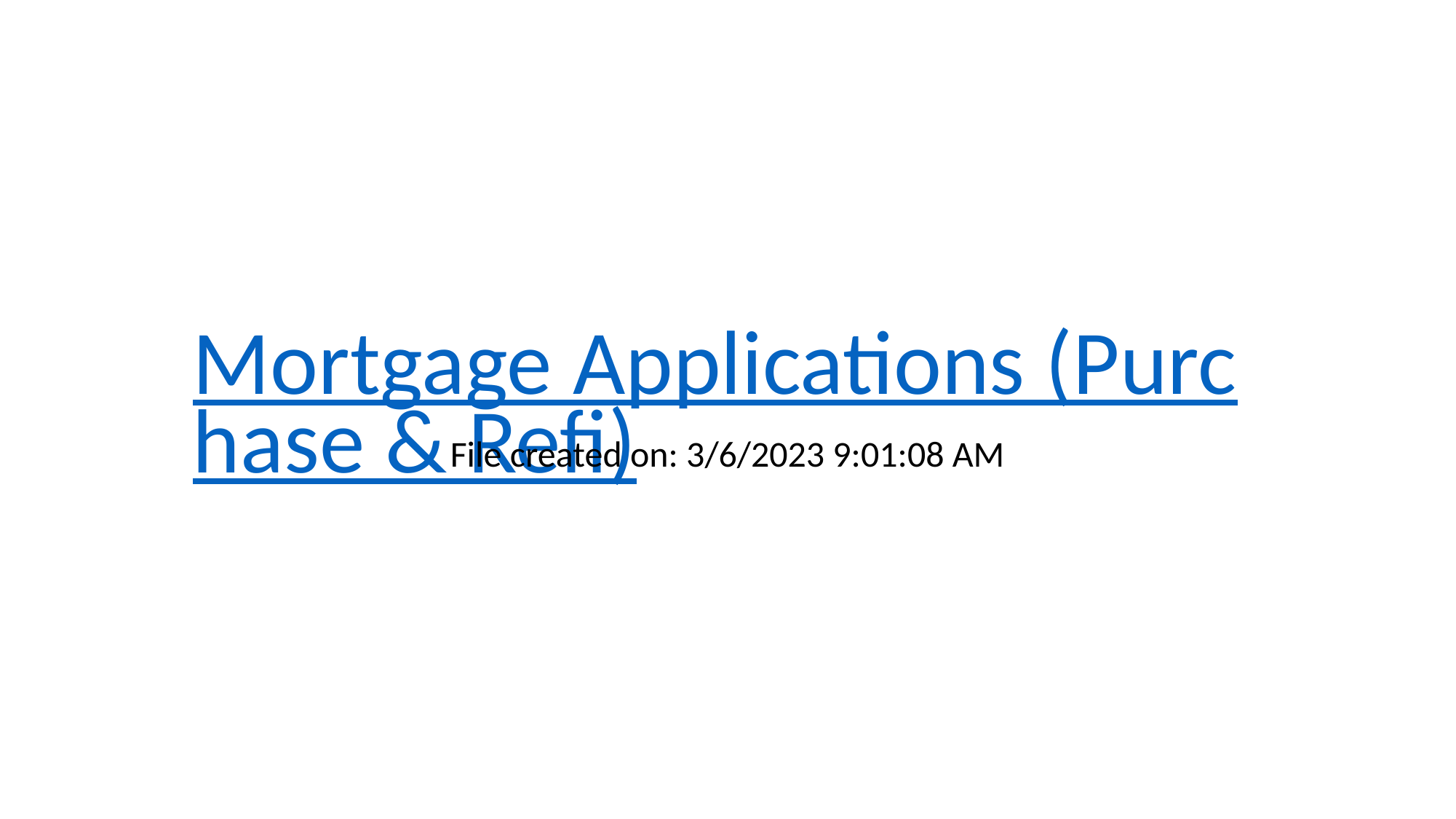

# Mortgage Applications (Purchase & Refi)
File created on: 3/6/2023 9:01:08 AM